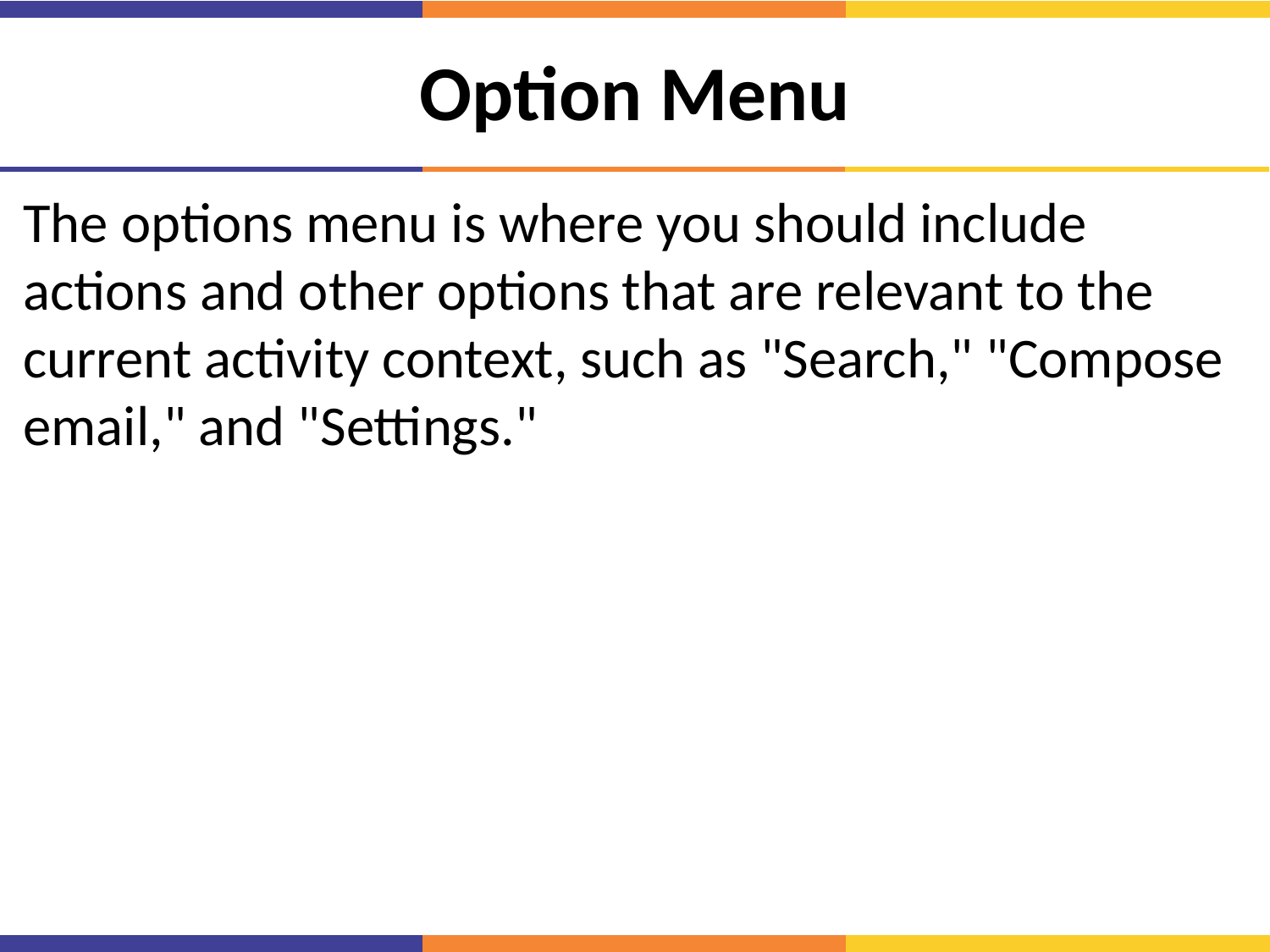

# Option Menu
The options menu is where you should include actions and other options that are relevant to the current activity context, such as "Search," "Compose email," and "Settings."